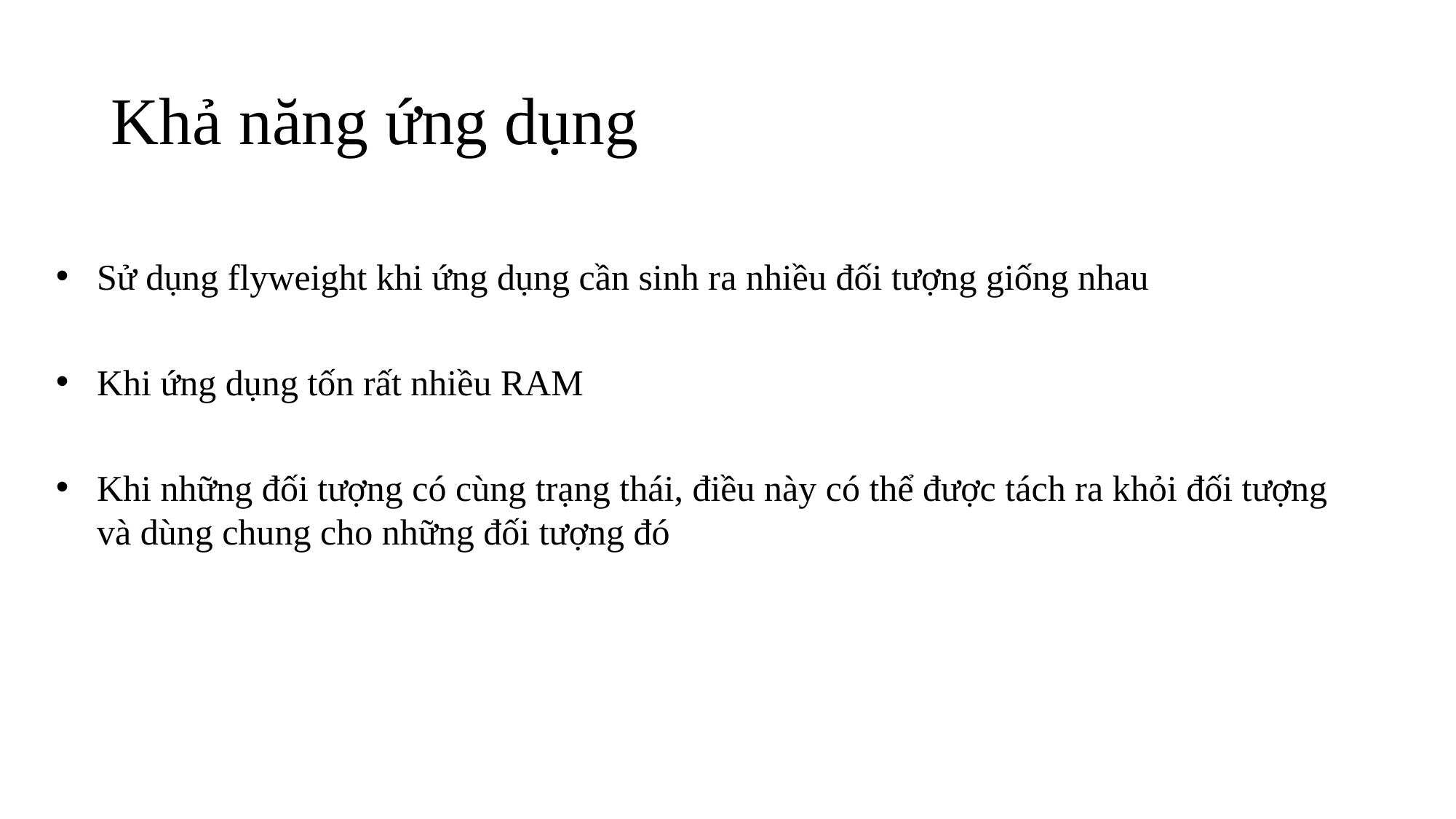

# Khả năng ứng dụng
Sử dụng flyweight khi ứng dụng cần sinh ra nhiều đối tượng giống nhau

Khi ứng dụng tốn rất nhiều RAM

Khi những đối tượng có cùng trạng thái, điều này có thể được tách ra khỏi đối tượng và dùng chung cho những đối tượng đó